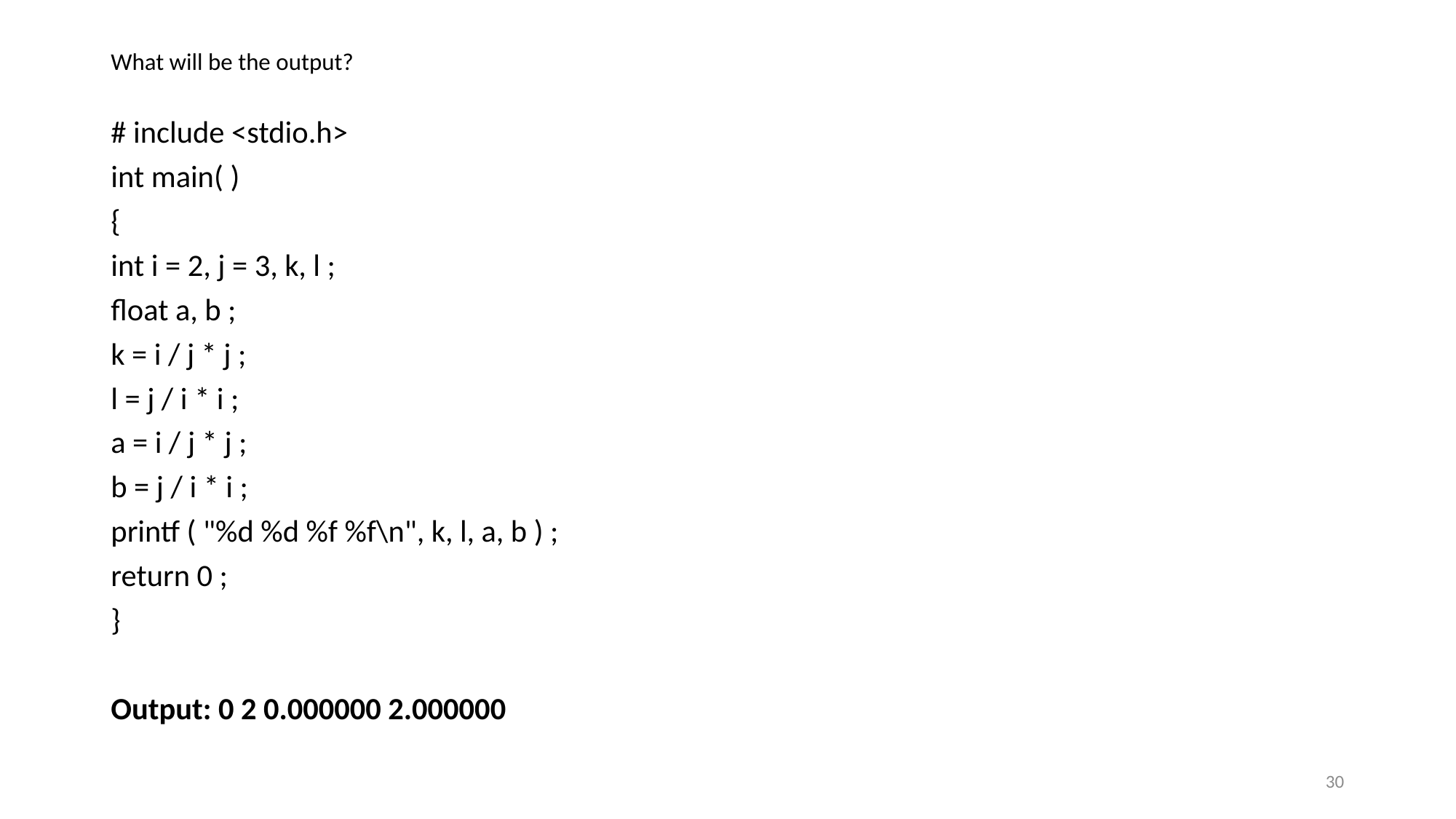

# What will be the output?
# include <stdio.h>
int main( )
{
int i = 2, j = 3, k, l ;
float a, b ;
k = i / j * j ;
l = j / i * i ;
a = i / j * j ;
b = j / i * i ;
printf ( "%d %d %f %f\n", k, l, a, b ) ;
return 0 ;
}

Output: 0 2 0.000000 2.000000
30